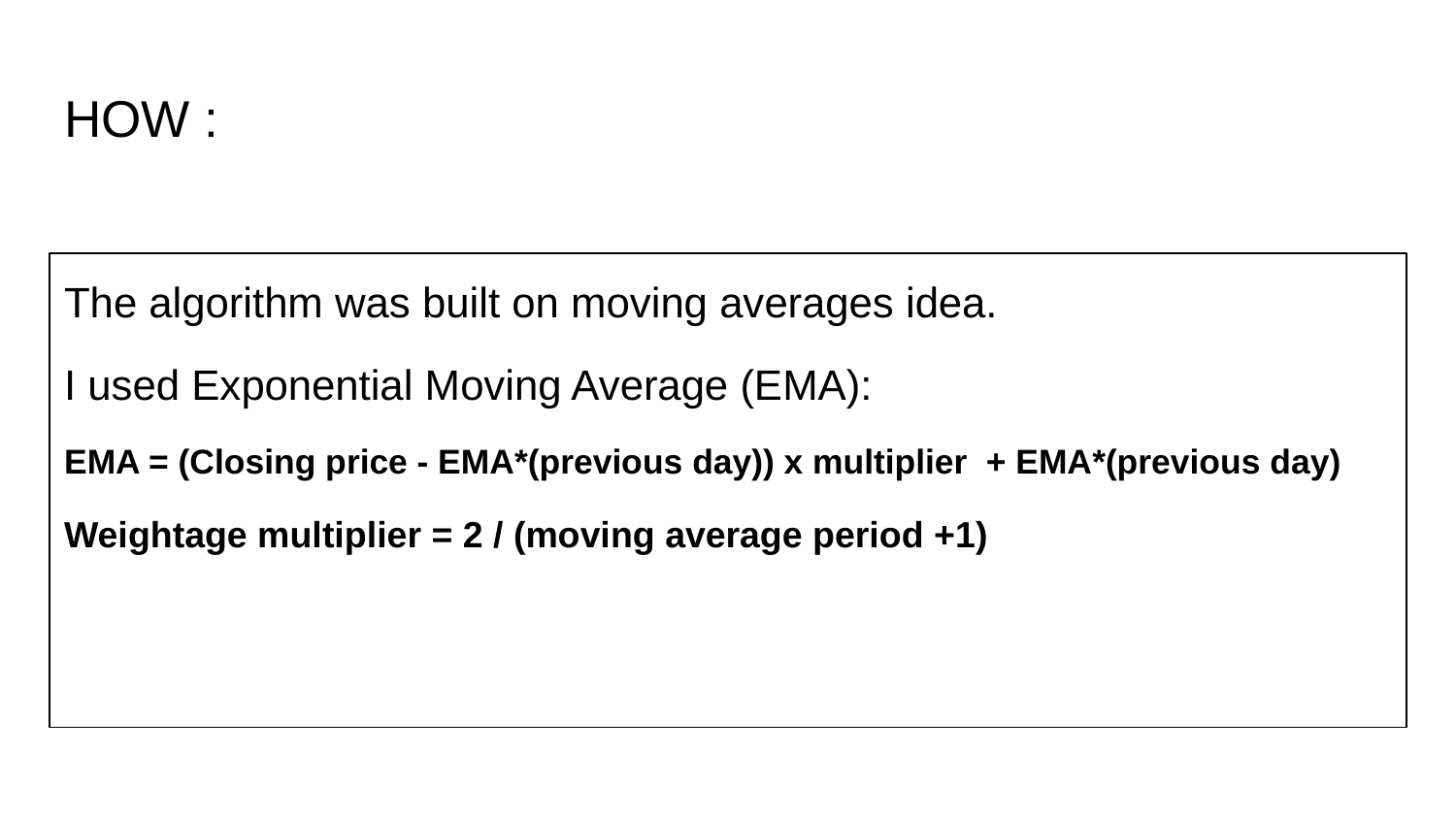

# HOW :
The algorithm was built on moving averages idea.
I used Exponential Moving Average (EMA):
EMA = (Closing price - EMA*(previous day)) x multiplier  + EMA*(previous day)
Weightage multiplier = 2 / (moving average period +1)